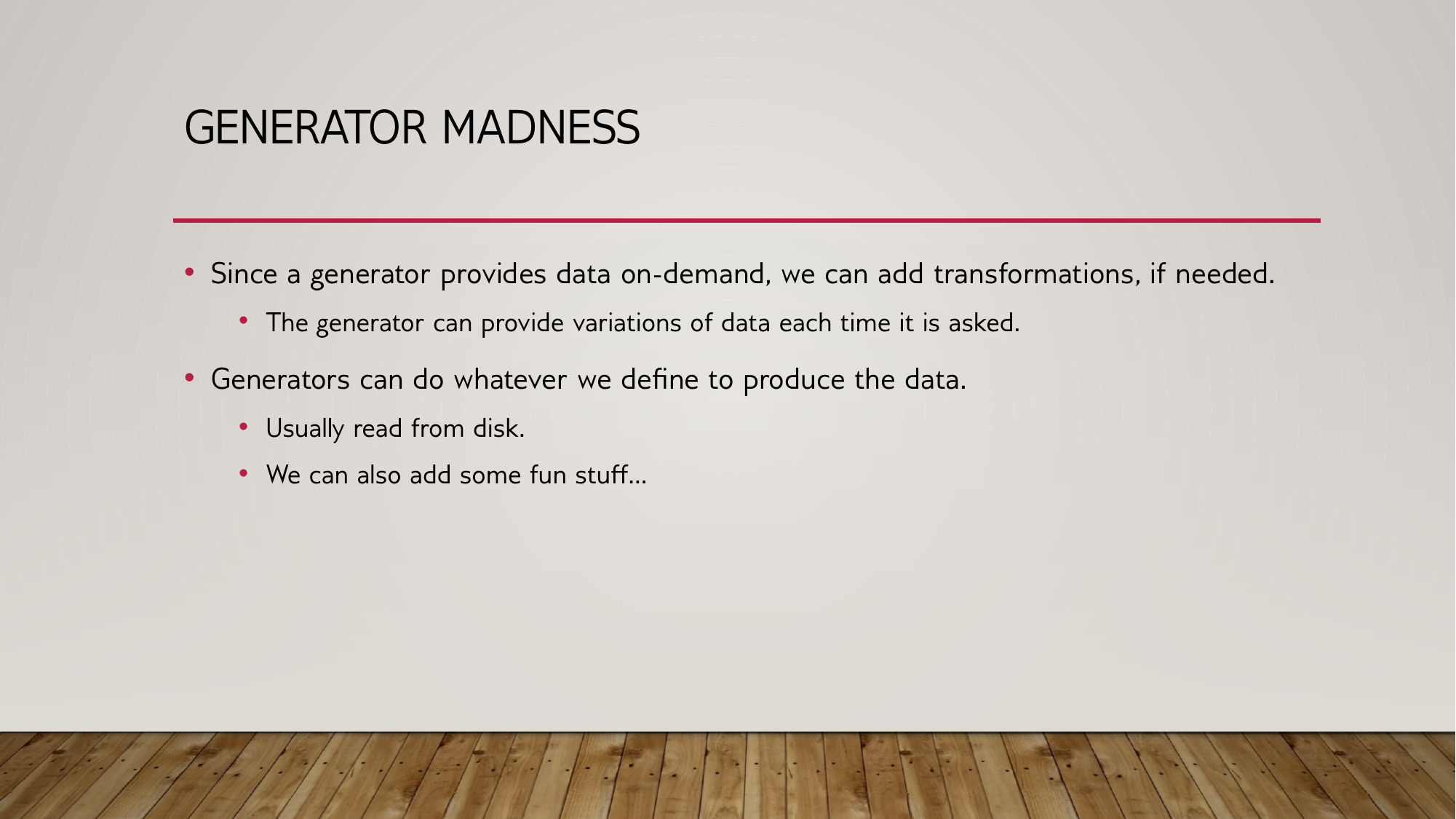

# Generator Madness
Since a generator provides data on-demand, we can add transformations, if needed.
The generator can provide variations of data each time it is asked.
Generators can do whatever we define to produce the data.
Usually read from disk.
We can also add some fun stuff…